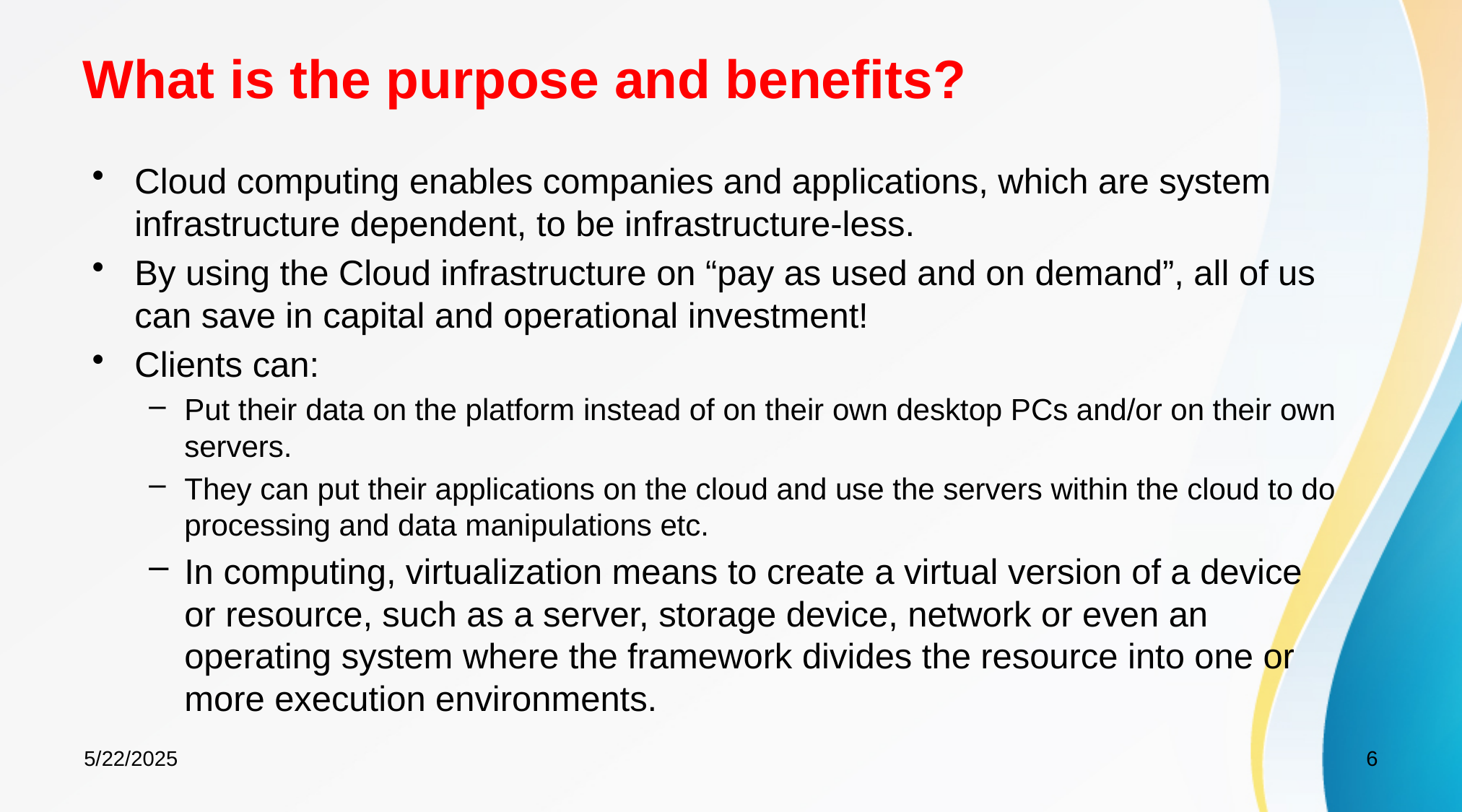

# What is the purpose and benefits?
Cloud computing enables companies and applications, which are system infrastructure dependent, to be infrastructure-less.
By using the Cloud infrastructure on “pay as used and on demand”, all of us can save in capital and operational investment!
Clients can:
Put their data on the platform instead of on their own desktop PCs and/or on their own servers.
They can put their applications on the cloud and use the servers within the cloud to do processing and data manipulations etc.
In computing, virtualization means to create a virtual version of a device or resource, such as a server, storage device, network or even an operating system where the framework divides the resource into one or more execution environments.

5/22/2025
6